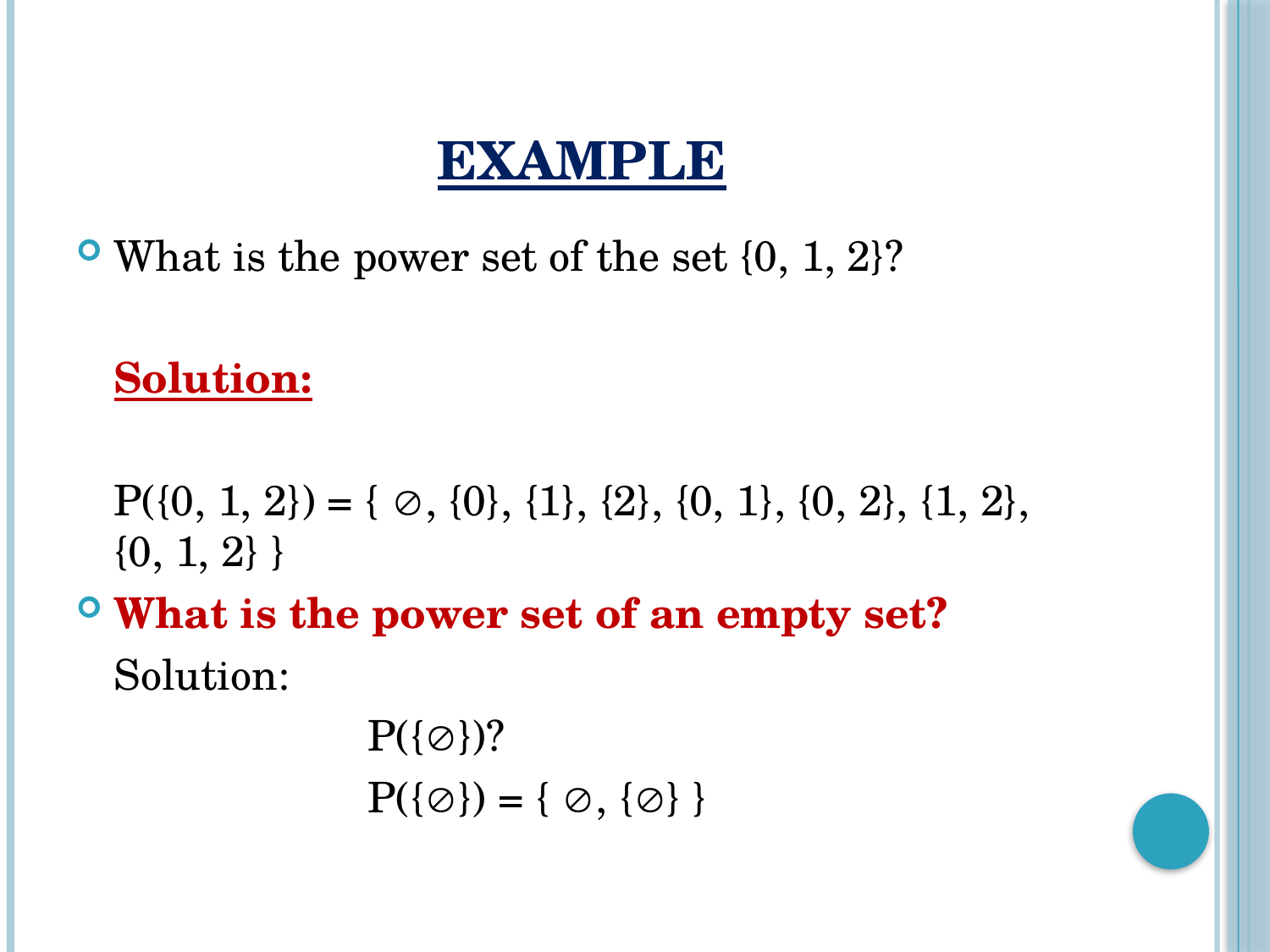

# Example
What is the power set of the set {0, 1, 2}?

	Solution:

	P({0, 1, 2}) = { ∅, {0}, {1}, {2}, {0, 1}, {0, 2}, {1, 2}, {0, 1, 2} }
What is the power set of an empty set?
	Solution:
			P({∅})?
			P({∅}) = { ∅, {∅} }